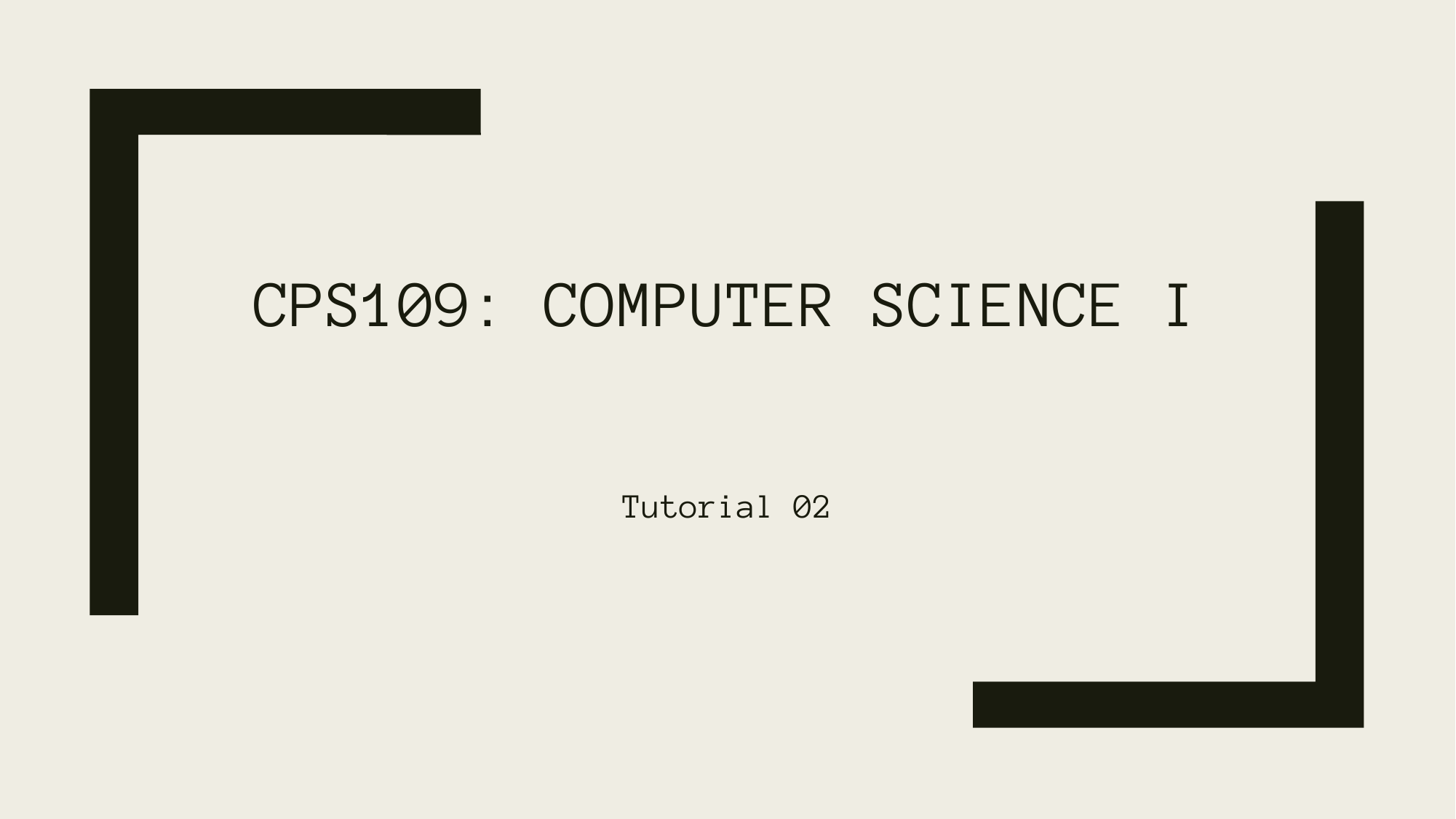

# CPS109: Computer Science I
Tutorial 02